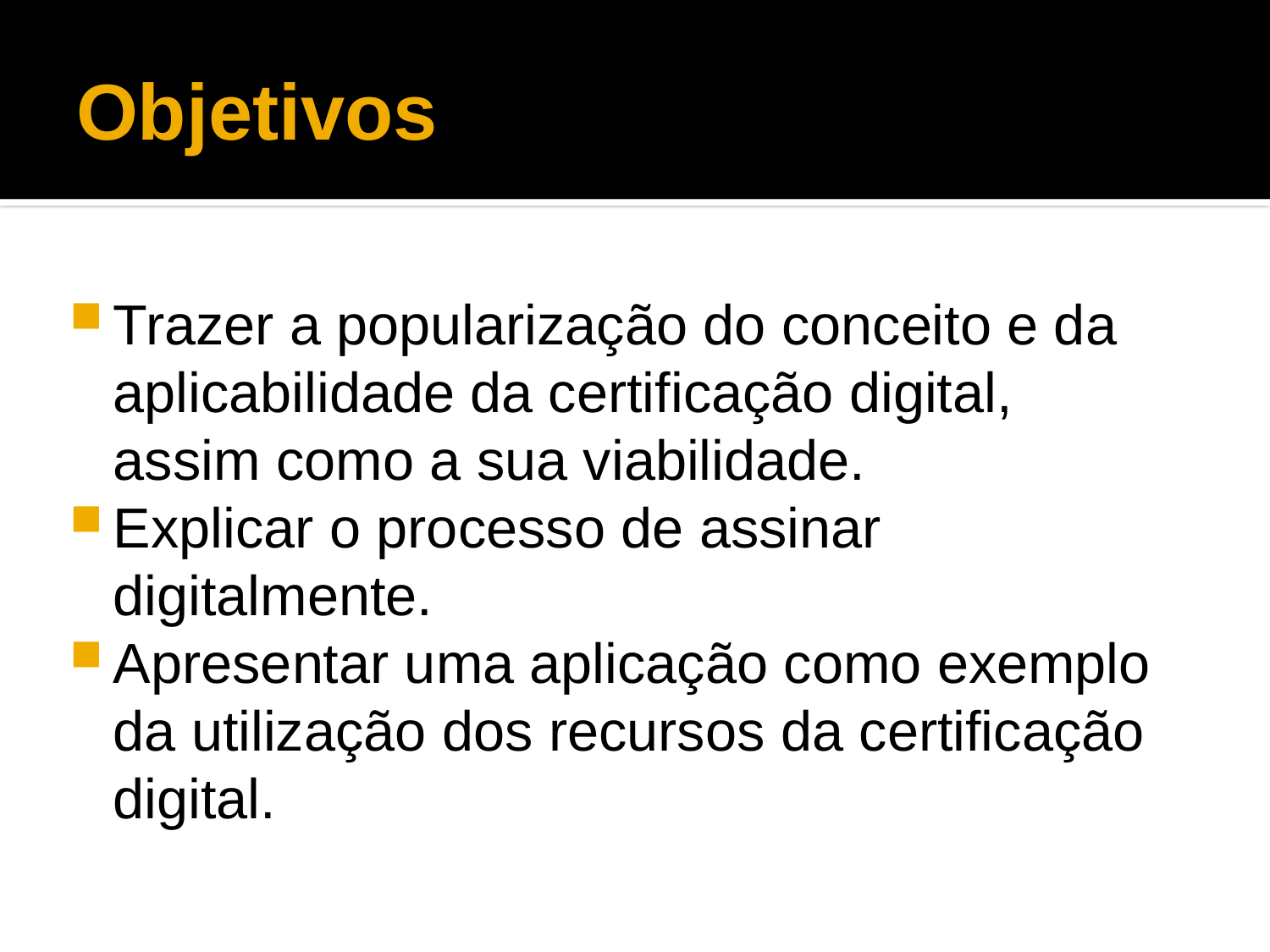

# Objetivos
Trazer a popularização do conceito e da aplicabilidade da certificação digital, assim como a sua viabilidade.
Explicar o processo de assinar digitalmente.
Apresentar uma aplicação como exemplo da utilização dos recursos da certificação digital.